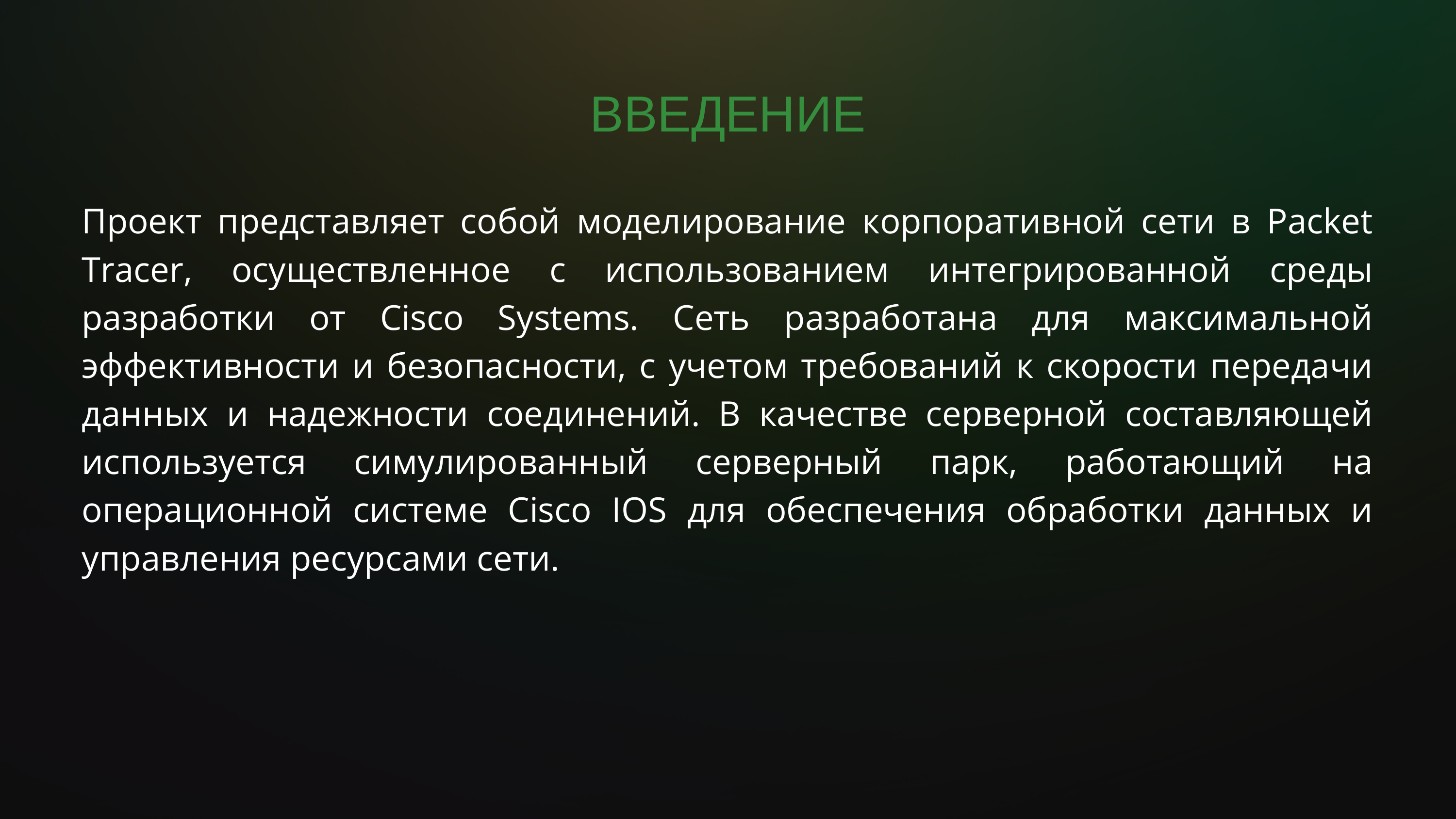

ВВЕДЕНИЕ
Проект представляет собой моделирование корпоративной сети в Packet Tracer, осуществленное с использованием интегрированной среды разработки от Cisco Systems. Сеть разработана для максимальной эффективности и безопасности, с учетом требований к скорости передачи данных и надежности соединений. В качестве серверной составляющей используется симулированный серверный парк, работающий на операционной системе Cisco IOS для обеспечения обработки данных и управления ресурсами сети.